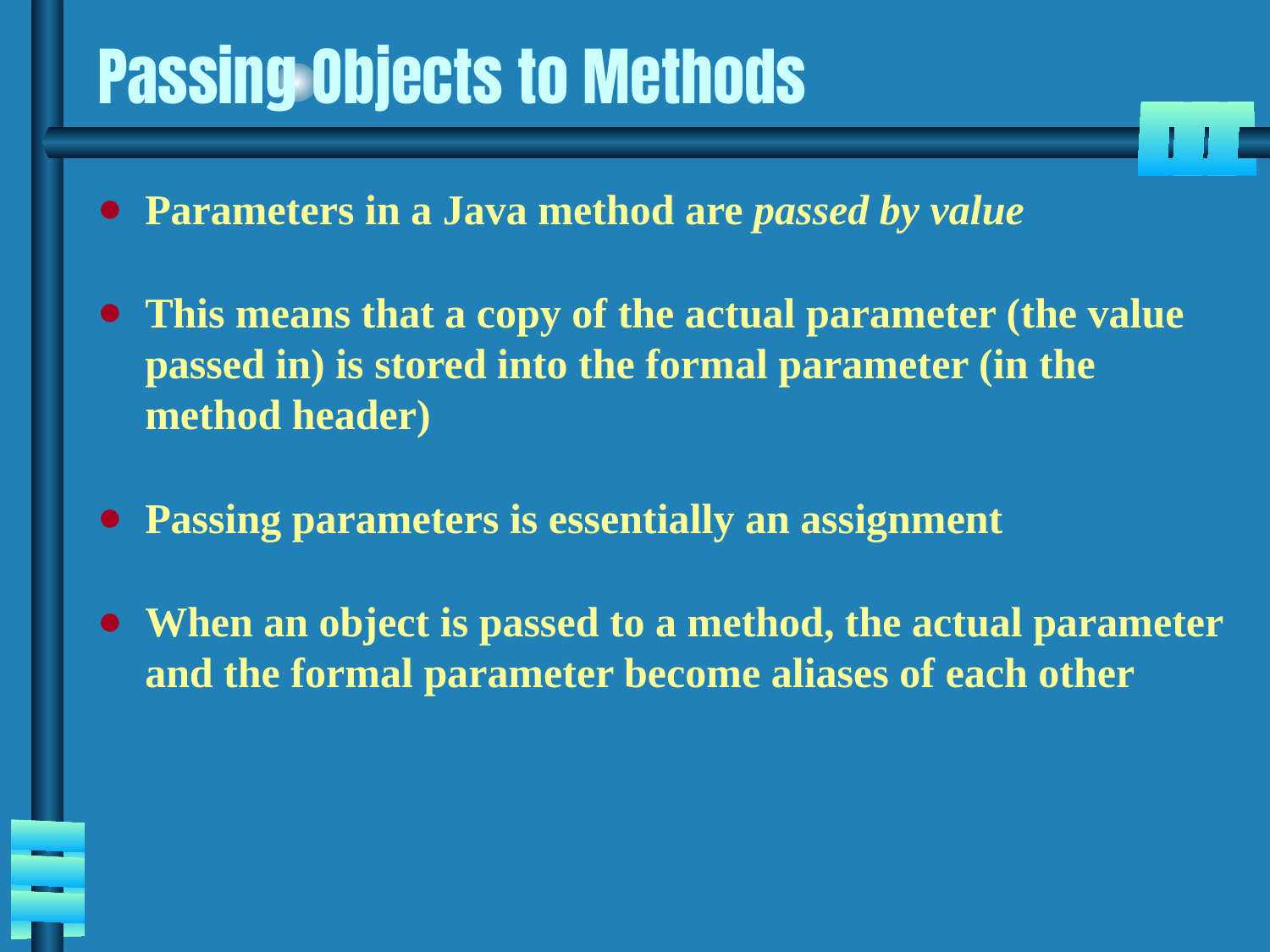

# Passing Objects to Methods
Parameters in a Java method are passed by value

This means that a copy of the actual parameter (the value passed in) is stored into the formal parameter (in the method header)

Passing parameters is essentially an assignment

When an object is passed to a method, the actual parameter and the formal parameter become aliases of each other